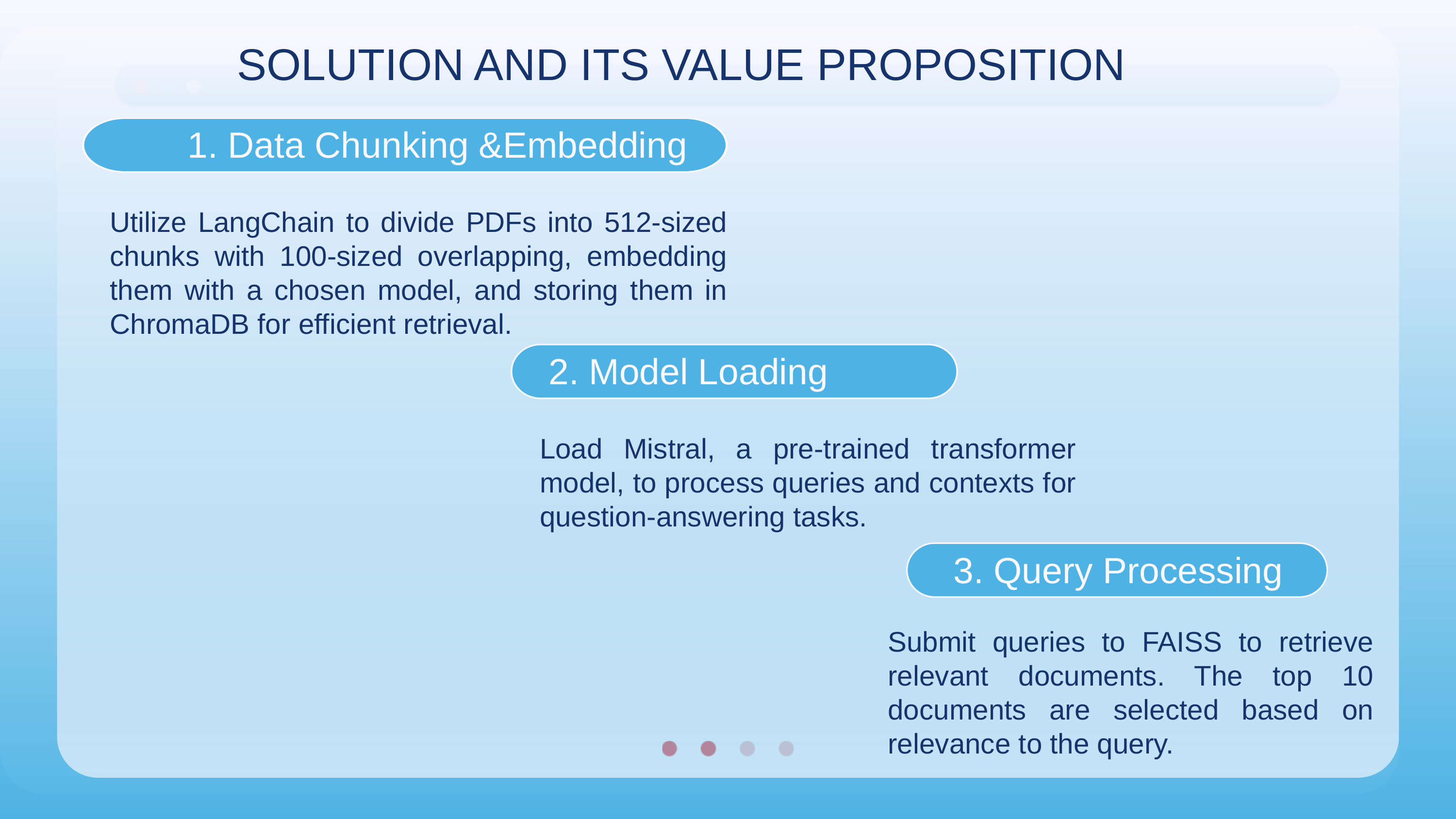

SOLUTION AND ITS VALUE PROPOSITION

1. Data Chunking &Embedding
Utilize LangChain to divide PDFs into 512-sized chunks with 100-sized overlapping, embedding them with a chosen model, and storing them in ChromaDB for efficient retrieval.

2. Model Loading
Load Mistral, a pre-trained transformer model, to process queries and contexts for question-answering tasks.

3. Query Processing
Submit queries to FAISS to retrieve relevant documents. The top 10 documents are selected based on relevance to the query.